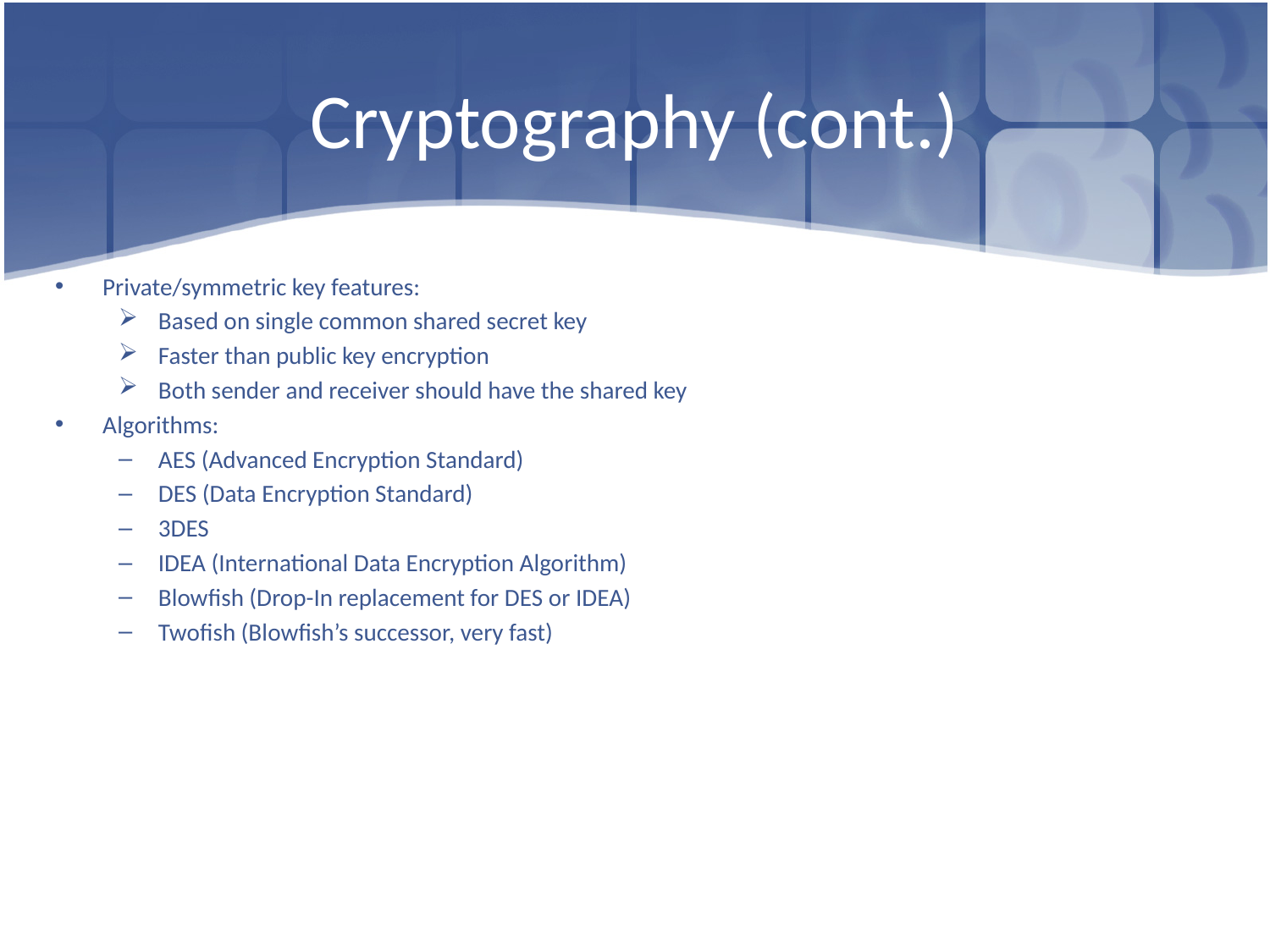

# Cryptography (cont.)
Private/symmetric key features:
Based on single common shared secret key
Faster than public key encryption
Both sender and receiver should have the shared key
Algorithms:
AES (Advanced Encryption Standard)
DES (Data Encryption Standard)
3DES
IDEA (International Data Encryption Algorithm)
Blowfish (Drop-In replacement for DES or IDEA)
Twofish (Blowfish’s successor, very fast)